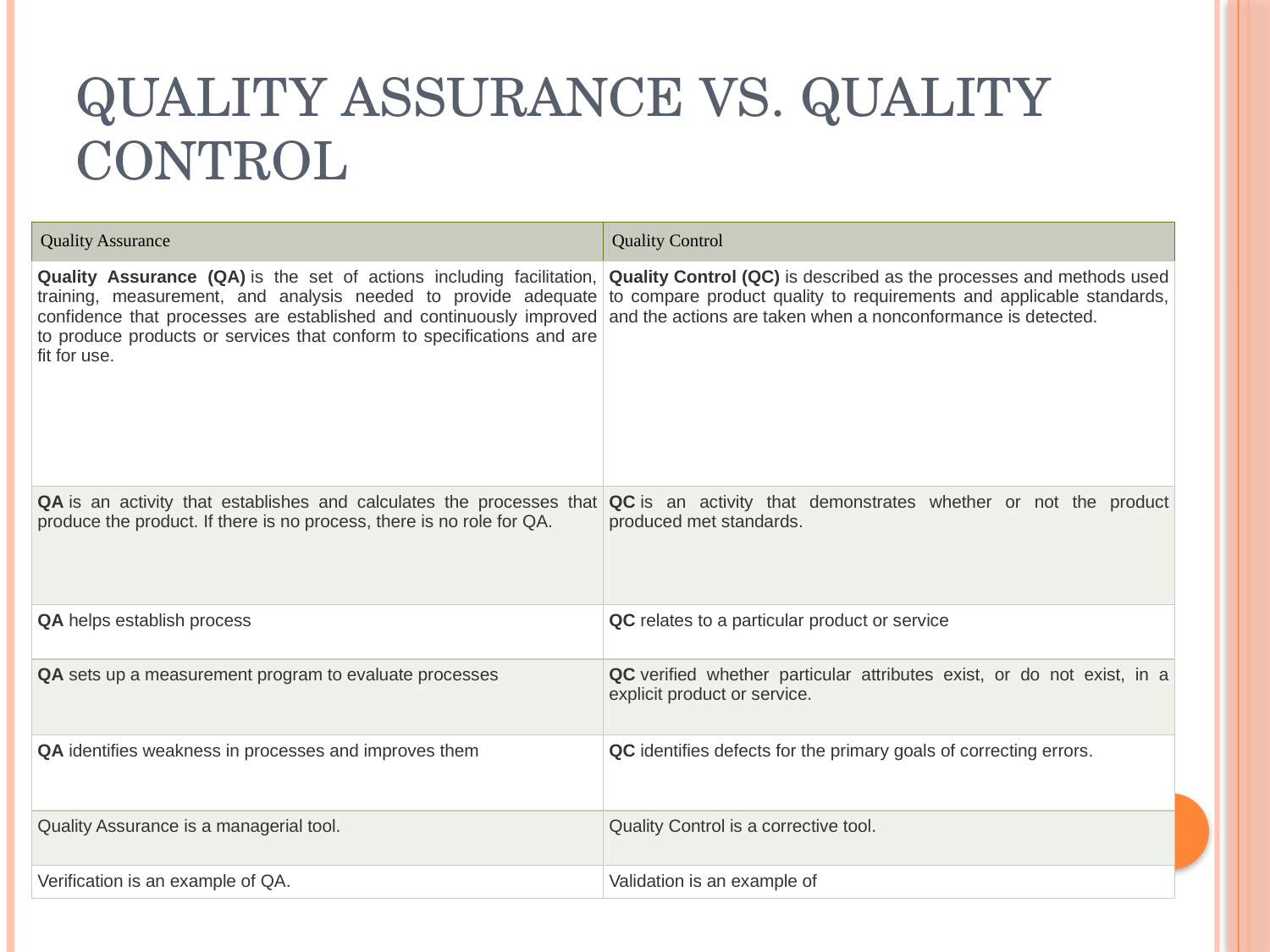

# Quality Assurance vs. Quality control
| Quality Assurance | Quality Control |
| --- | --- |
| Quality Assurance (QA) is the set of actions including facilitation, training, measurement, and analysis needed to provide adequate confidence that processes are established and continuously improved to produce products or services that conform to specifications and are fit for use. | Quality Control (QC) is described as the processes and methods used to compare product quality to requirements and applicable standards, and the actions are taken when a nonconformance is detected. |
| QA is an activity that establishes and calculates the processes that produce the product. If there is no process, there is no role for QA. | QC is an activity that demonstrates whether or not the product produced met standards. |
| QA helps establish process | QC relates to a particular product or service |
| QA sets up a measurement program to evaluate processes | QC verified whether particular attributes exist, or do not exist, in a explicit product or service. |
| QA identifies weakness in processes and improves them | QC identifies defects for the primary goals of correcting errors. |
| Quality Assurance is a managerial tool. | Quality Control is a corrective tool. |
| Verification is an example of QA. | Validation is an example of |